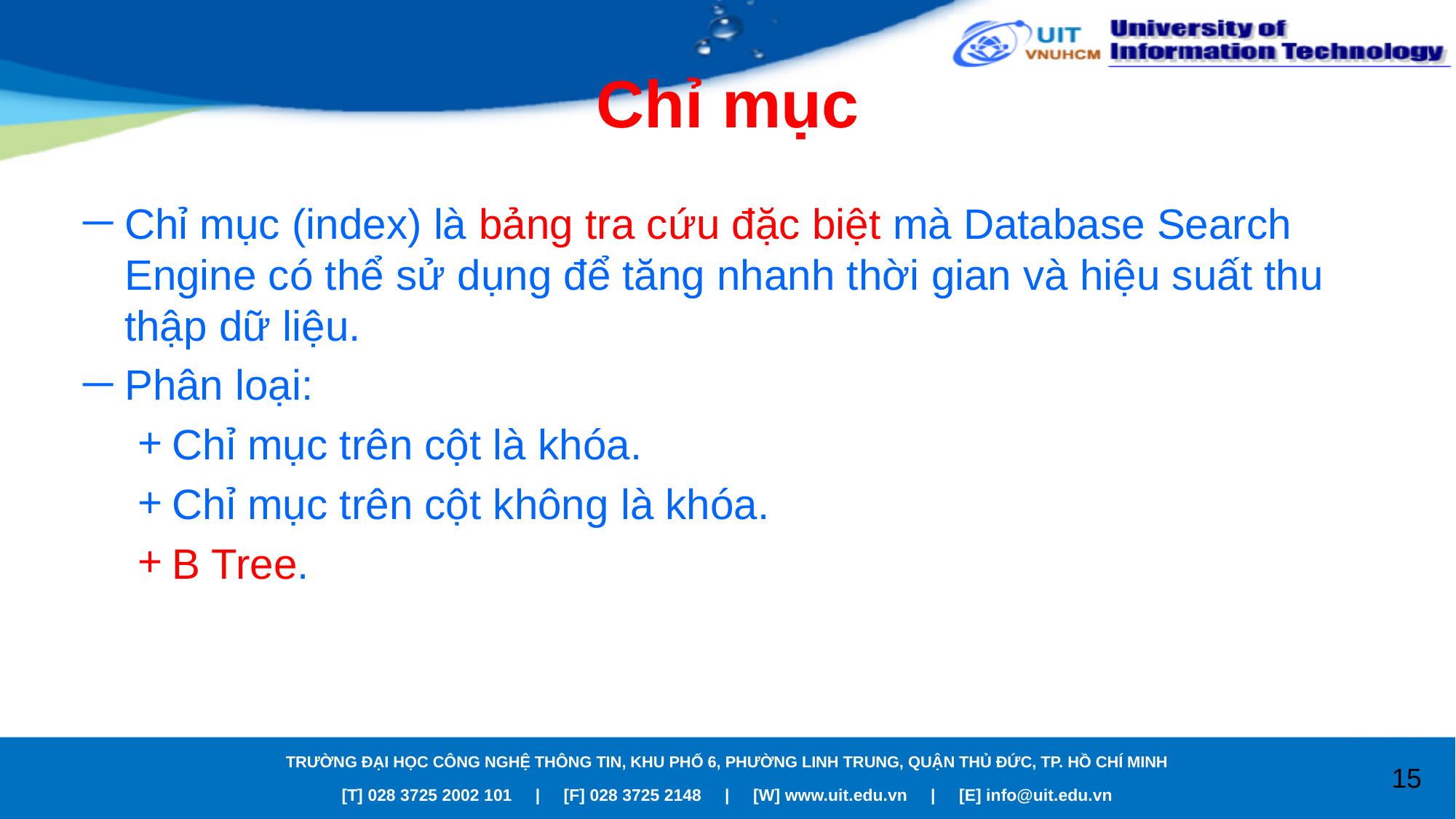

# Chỉ mục
Chỉ mục (index) là bảng tra cứu đặc biệt mà Database Search Engine có thể sử dụng để tăng nhanh thời gian và hiệu suất thu thập dữ liệu.
Phân loại:
Chỉ mục trên cột là khóa.
Chỉ mục trên cột không là khóa.
B Tree.